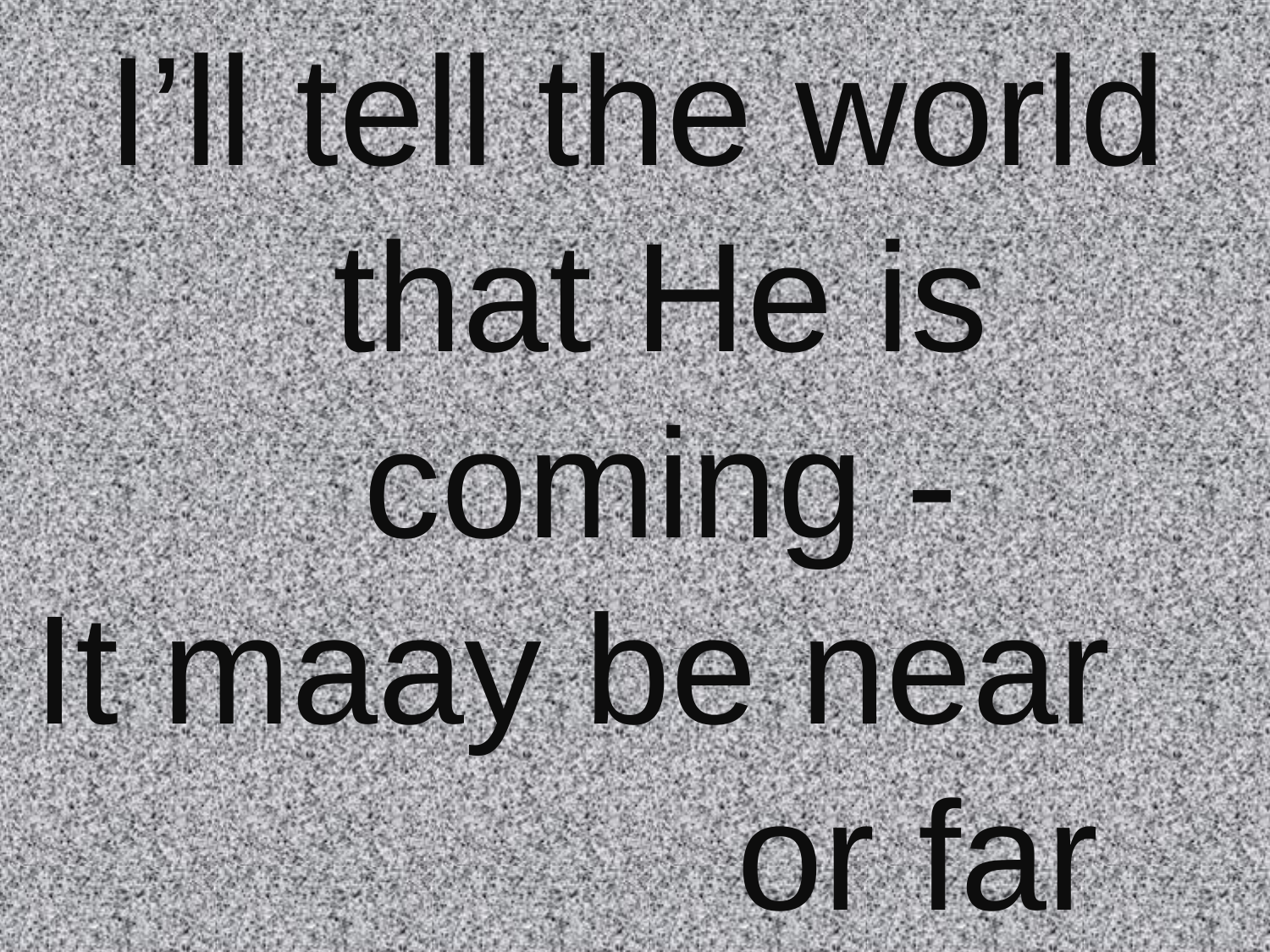

I’ll tell the world  that He is coming -
It maay be near                or far away;